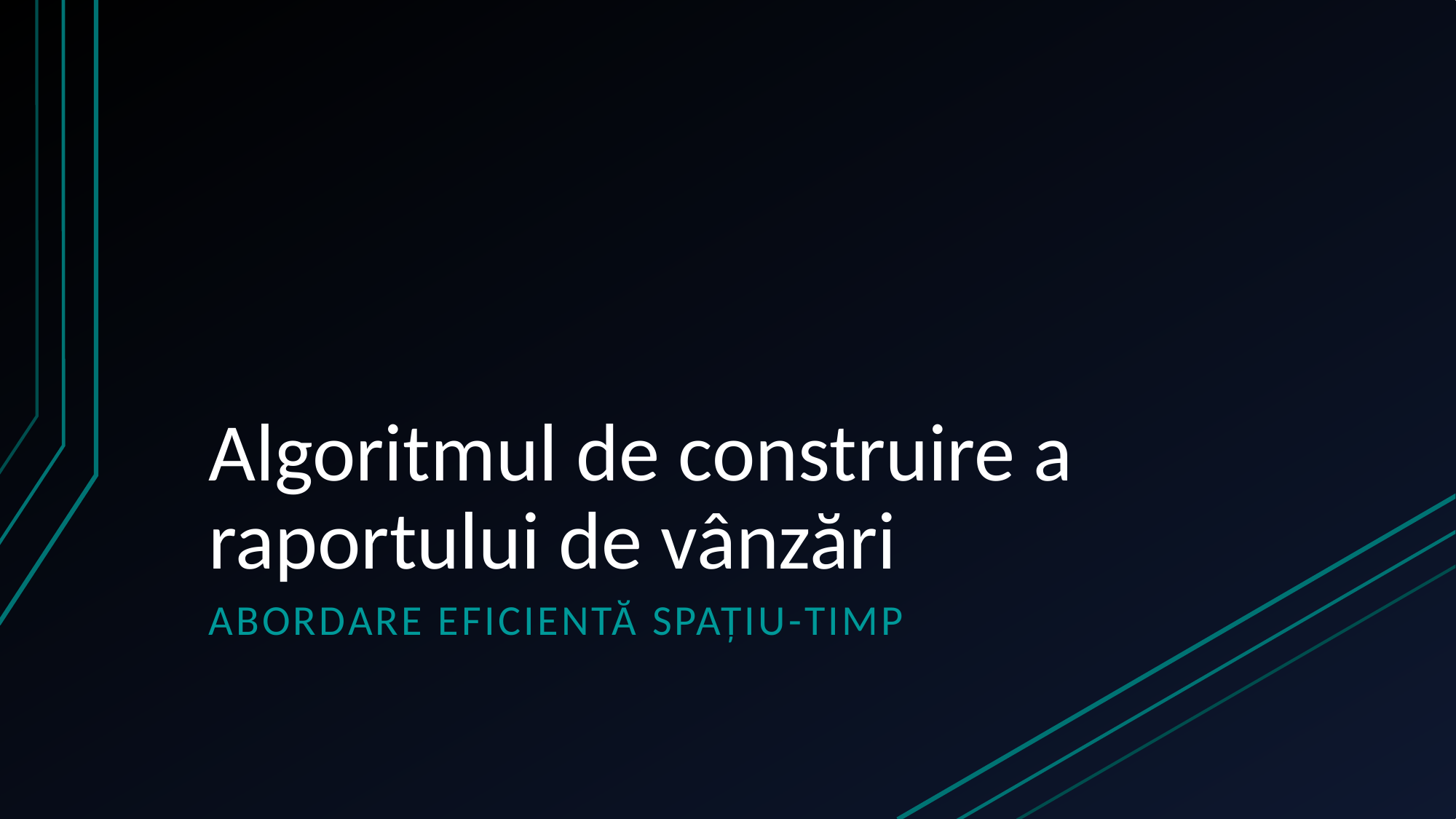

# Algoritmul de construire a raportului de vânzări
Abordare eficientă spațiu-timp